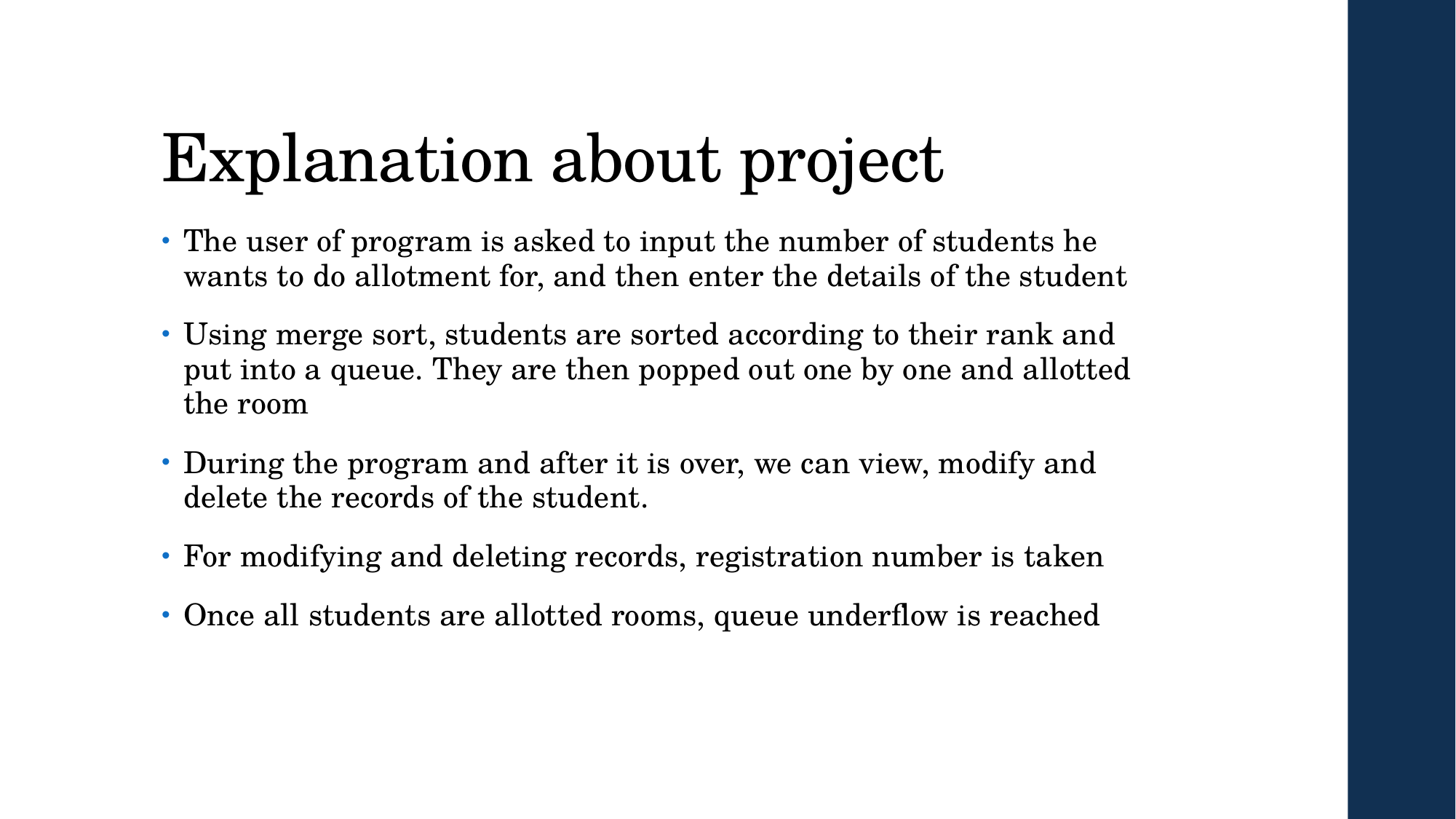

# Explanation about project
The user of program is asked to input the number of students he wants to do allotment for, and then enter the details of the student
Using merge sort, students are sorted according to their rank and put into a queue. They are then popped out one by one and allotted the room
During the program and after it is over, we can view, modify and delete the records of the student.
For modifying and deleting records, registration number is taken
Once all students are allotted rooms, queue underflow is reached